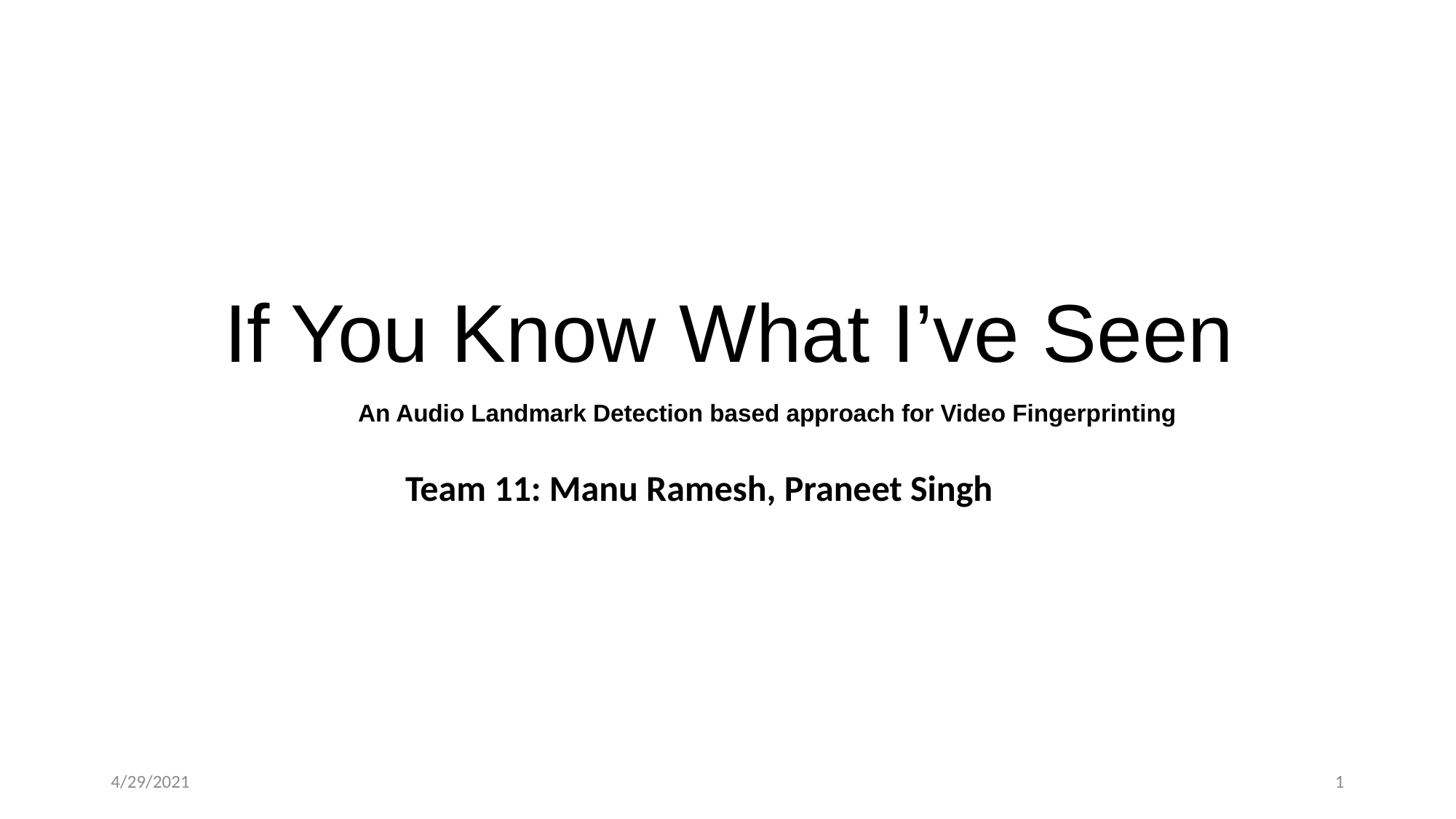

# If You Know What I’ve Seen
An Audio Landmark Detection based approach for Video Fingerprinting
Team 11: Manu Ramesh, Praneet Singh

4/29/2021
1